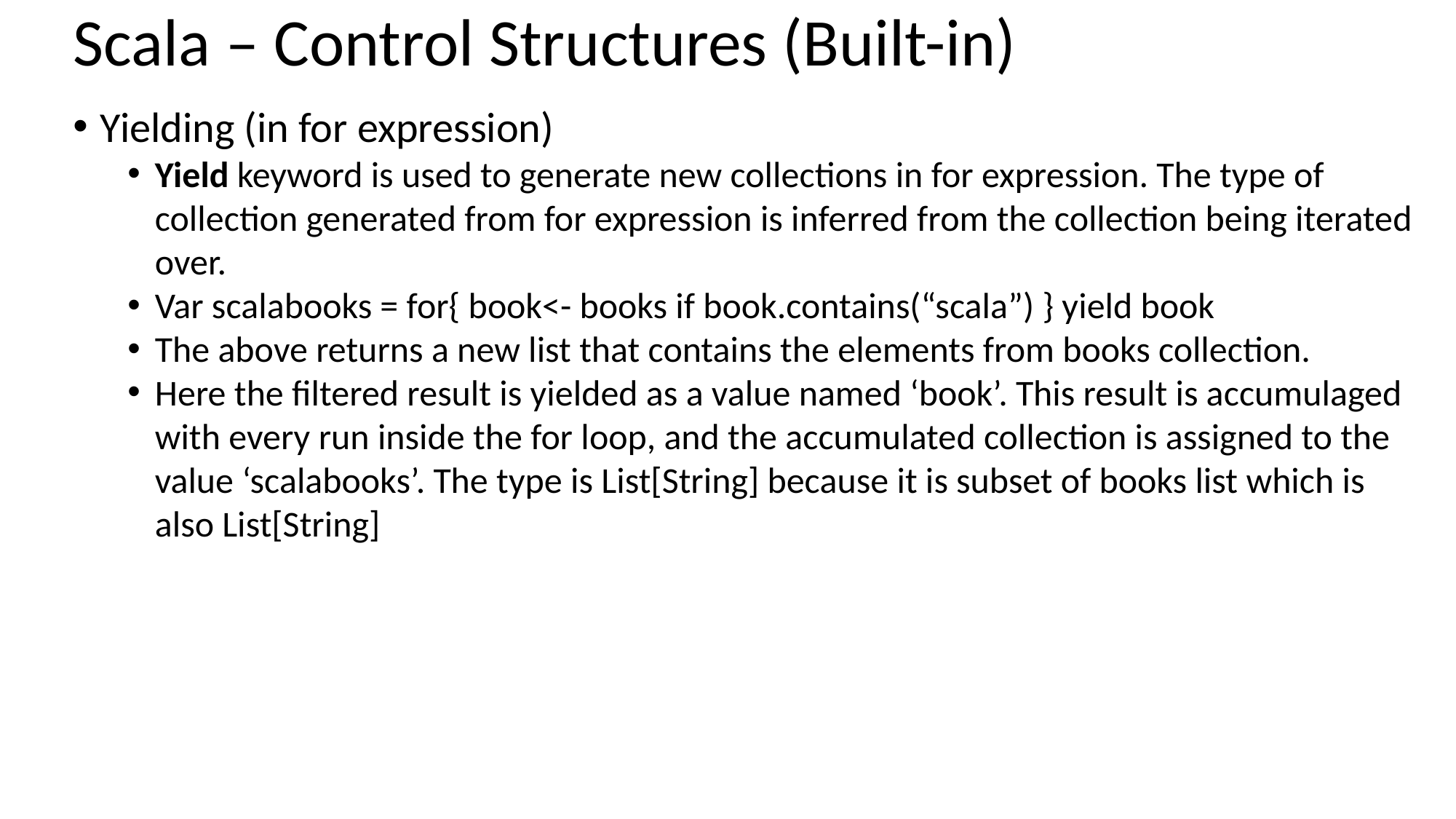

Scala – Control Structures (Built-in)
Yielding (in for expression)
Yield keyword is used to generate new collections in for expression. The type of collection generated from for expression is inferred from the collection being iterated over.
Var scalabooks = for{ book<- books if book.contains(“scala”) } yield book
The above returns a new list that contains the elements from books collection.
Here the filtered result is yielded as a value named ‘book’. This result is accumulaged with every run inside the for loop, and the accumulated collection is assigned to the value ‘scalabooks’. The type is List[String] because it is subset of books list which is also List[String]